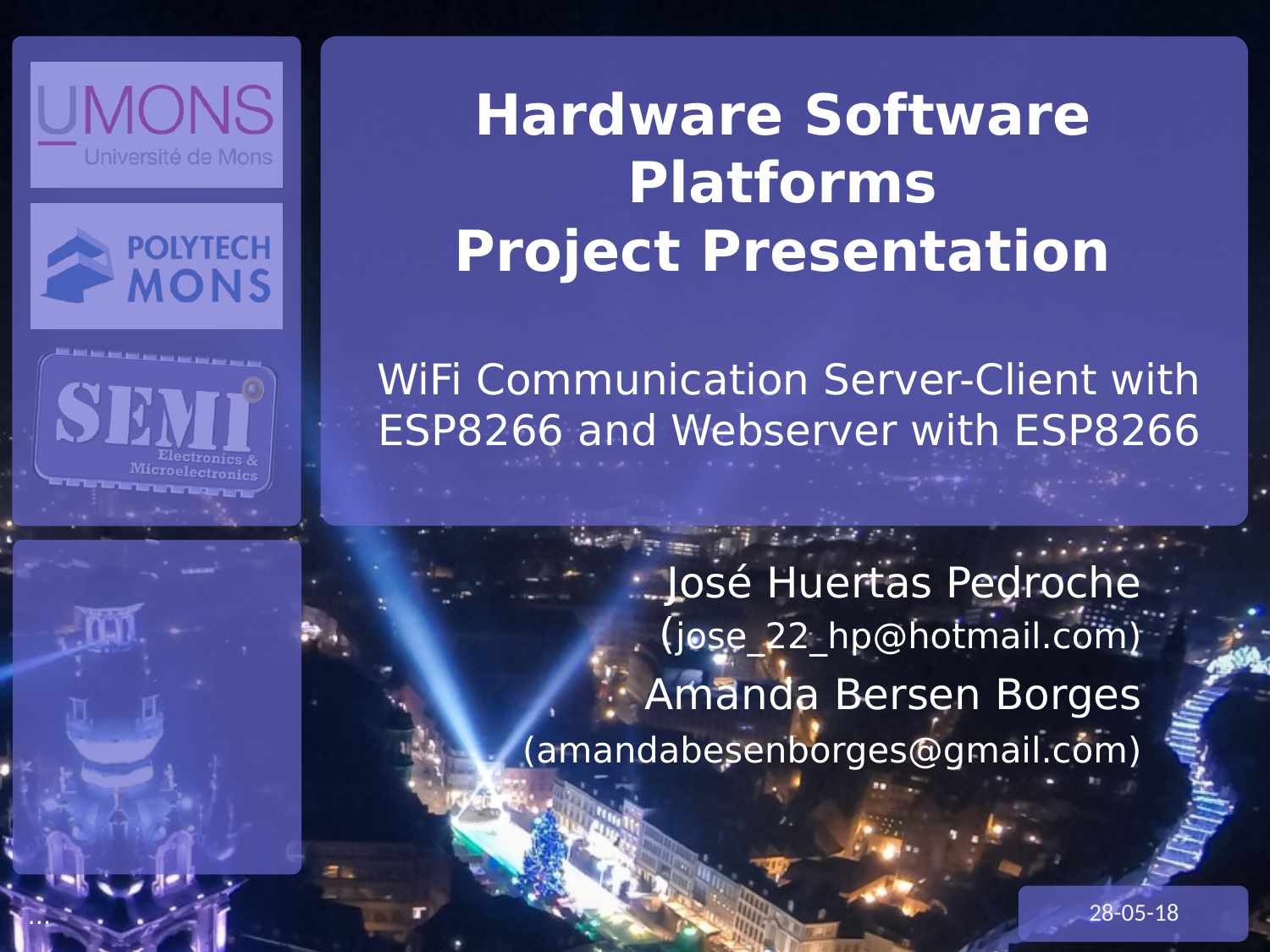

# Hardware Software Platforms Project Presentation
WiFi Communication Server-Client with ESP8266 and Webserver with ESP8266
José Huertas Pedroche (jose_22_hp@hotmail.com)
Amanda Bersen Borges
(amandabesenborges@gmail.com)